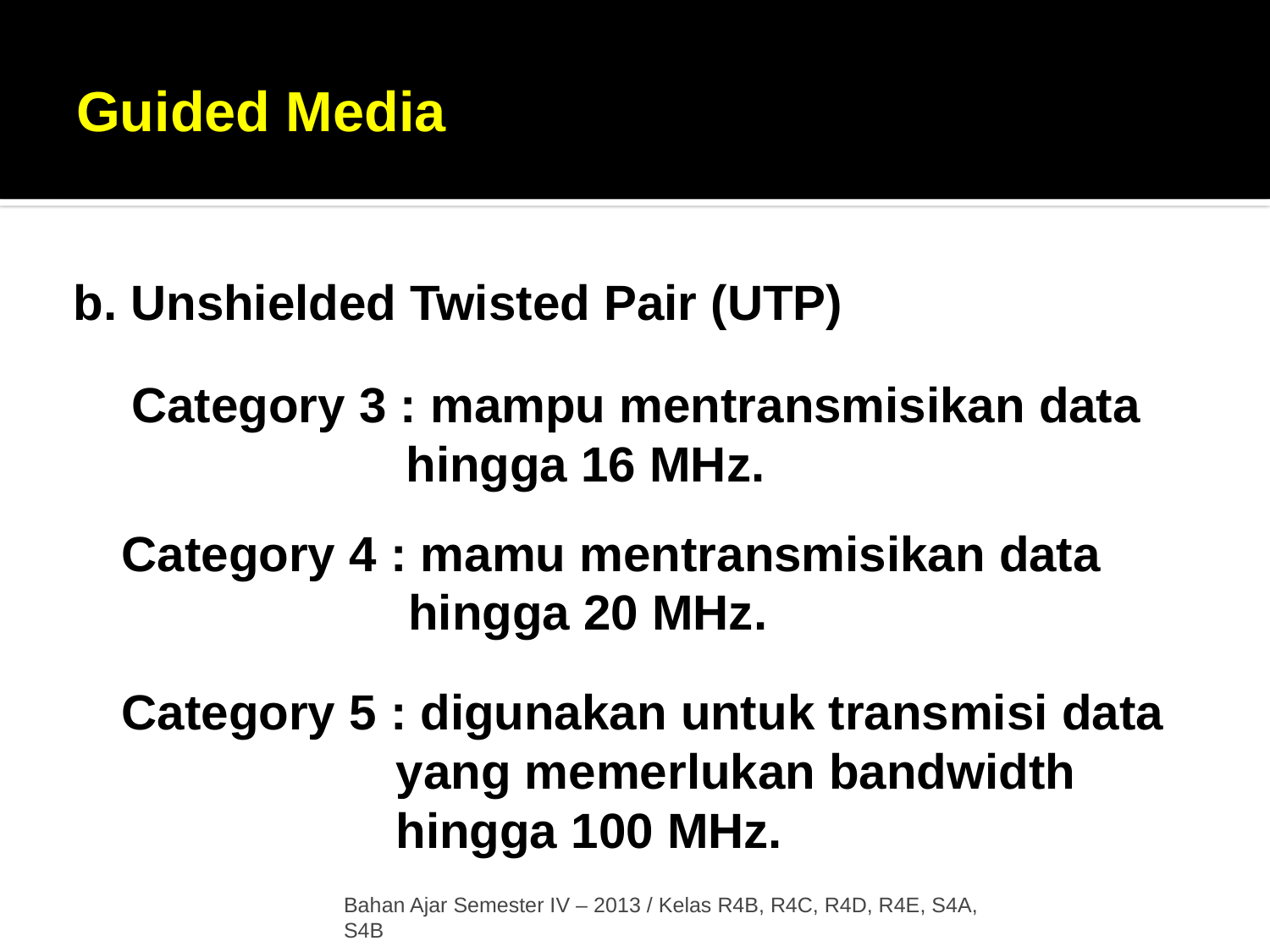

# Guided Media
b. Unshielded Twisted Pair (UTP)
Category 3 : mampu mentransmisikan data hingga 16 MHz.
Category 4 : mamu mentransmisikan data hingga 20 MHz.
Category 5 : digunakan untuk transmisi data yang memerlukan bandwidth hingga 100 MHz.
Bahan Ajar Semester IV – 2013 / Kelas R4B, R4C, R4D, R4E, S4A, S4B